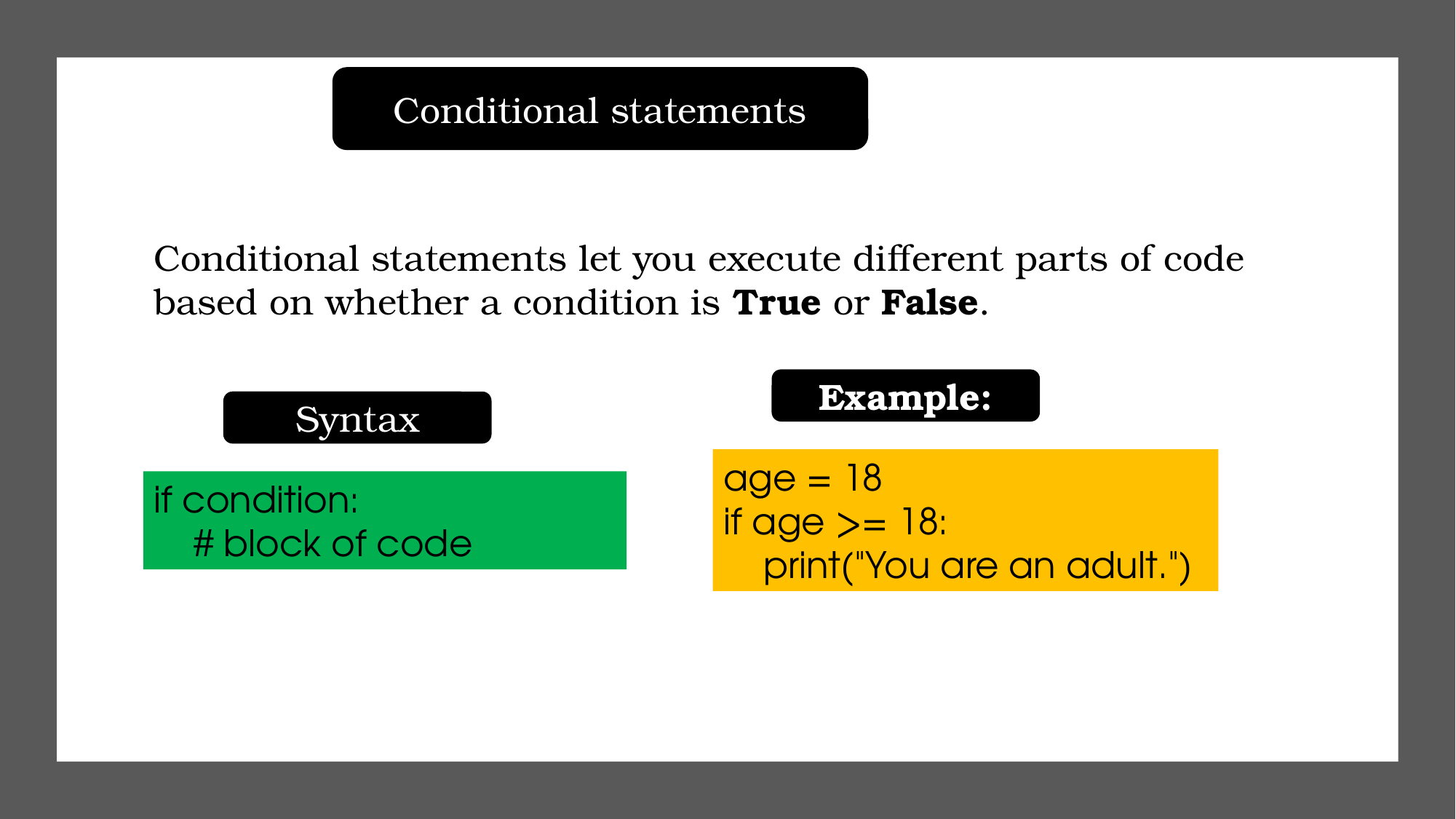

Conditional statements

Conditional statements let you execute different parts of code based on whether a condition is True or False.
Example:
Syntax
age = 18
if age >= 18:
    print("You are an adult.")
if condition:
    # block of code